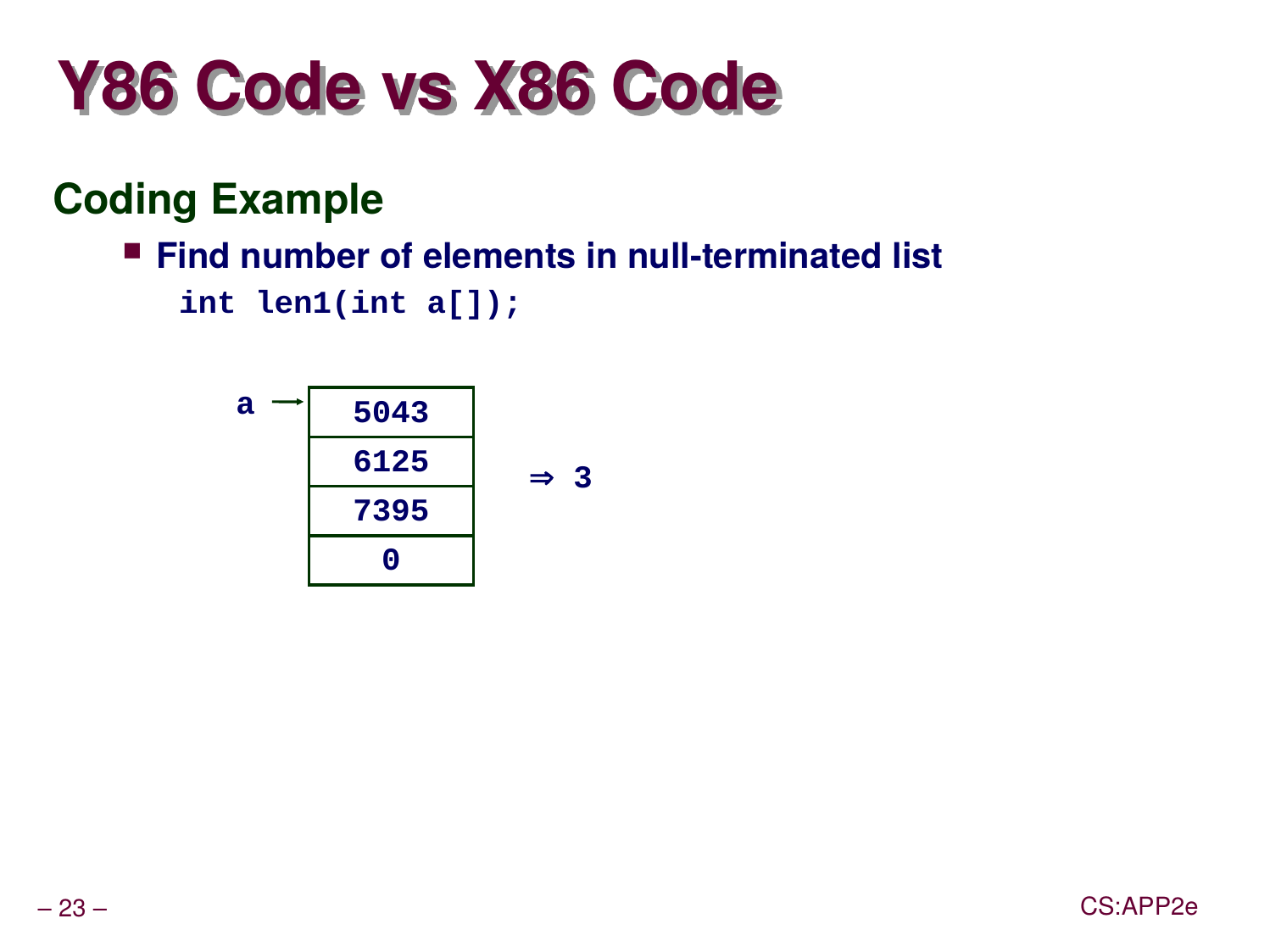

# Y86 Code vs X86 Code
Coding Example
Find number of elements in null-terminated list
int len1(int a[]);

a
5043

6125
⇒ 3
7395
0